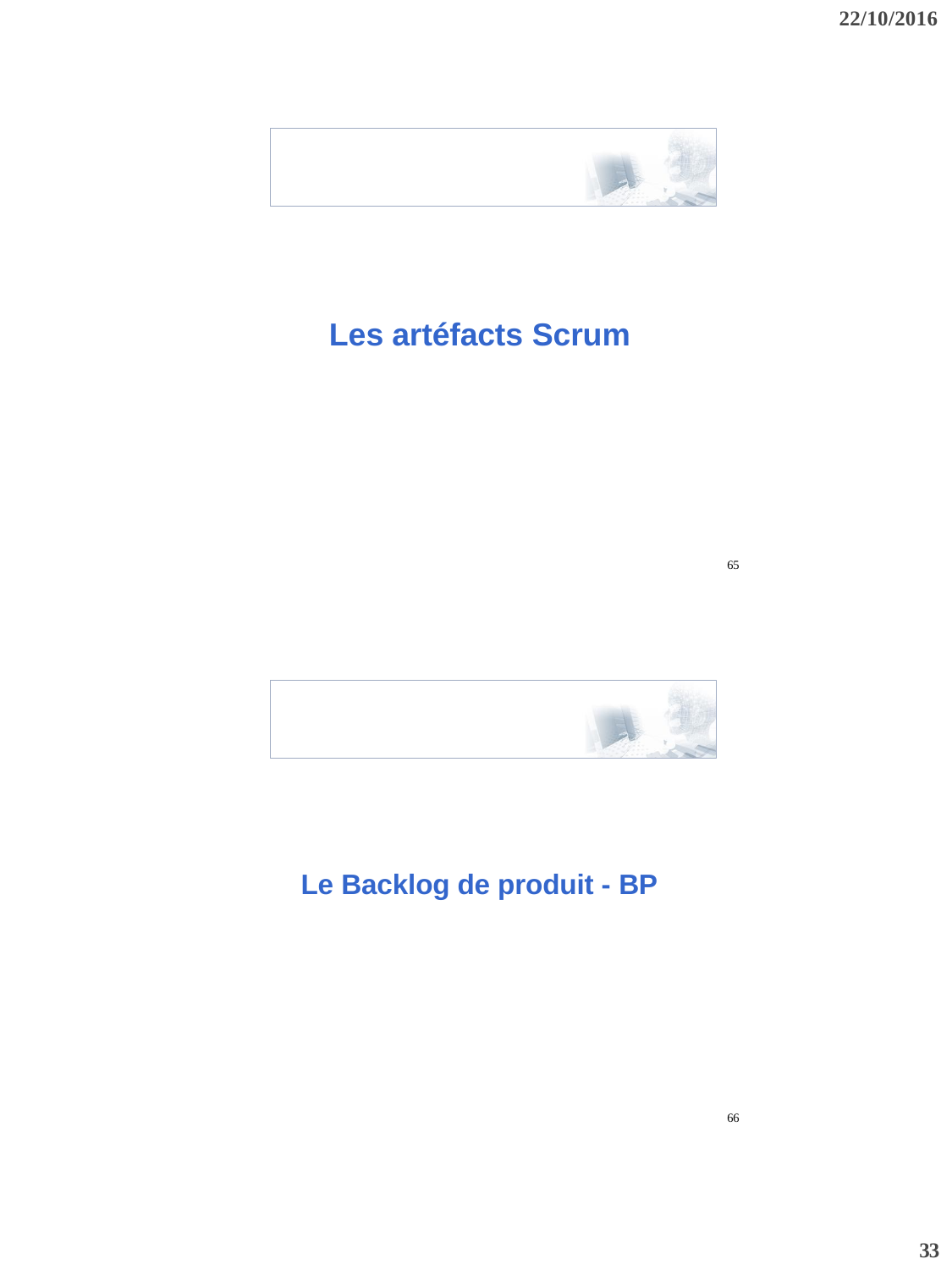

22/10/2016

Les artéfacts Scrum
65

Le Backlog de produit - BP
66
33